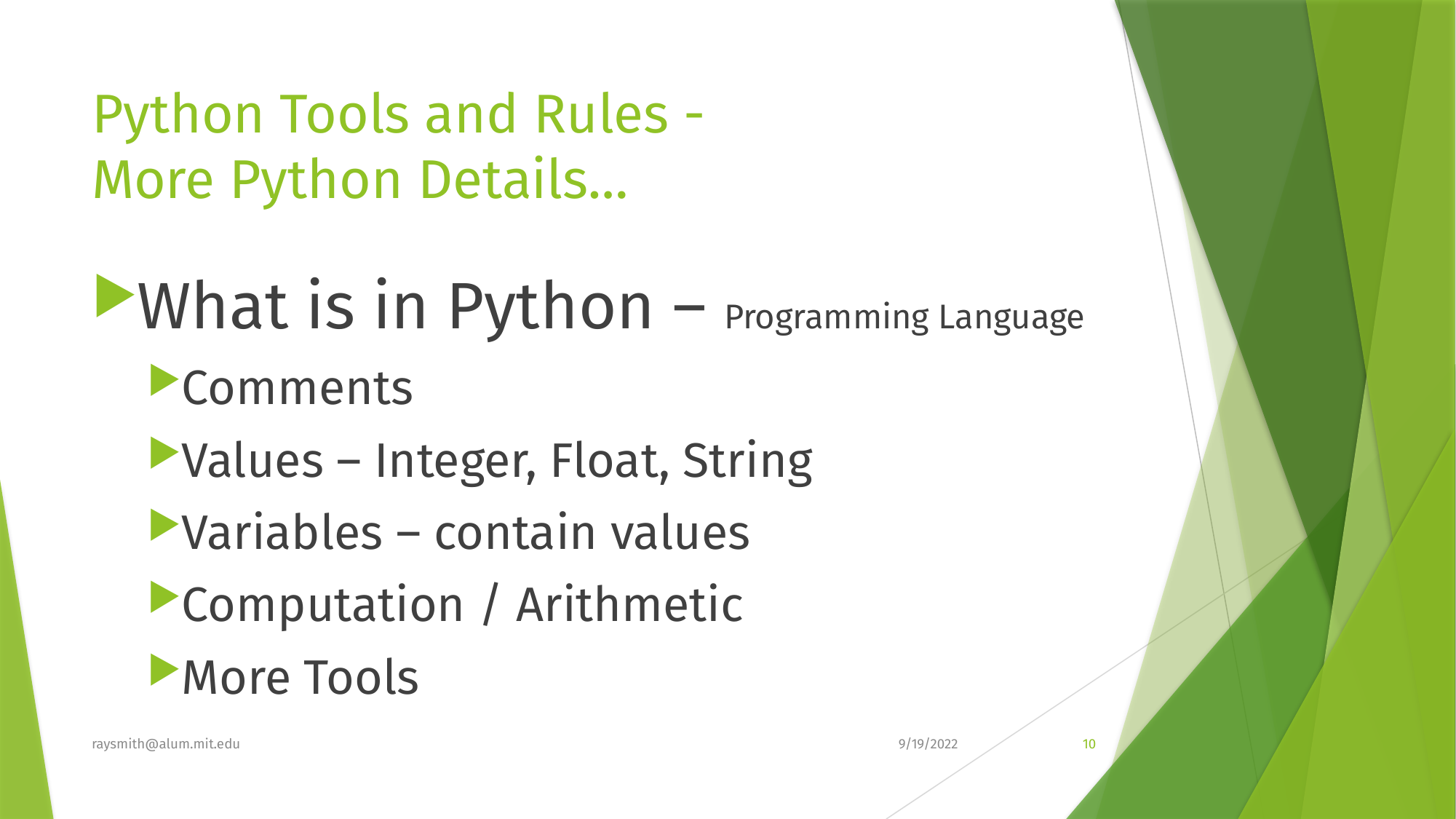

# Python Tools and Rules - More Python Details…
What is in Python – Programming Language
Comments
Values – Integer, Float, String
Variables – contain values
Computation / Arithmetic
More Tools

raysmith@alum.mit.edu
9/19/2022
10